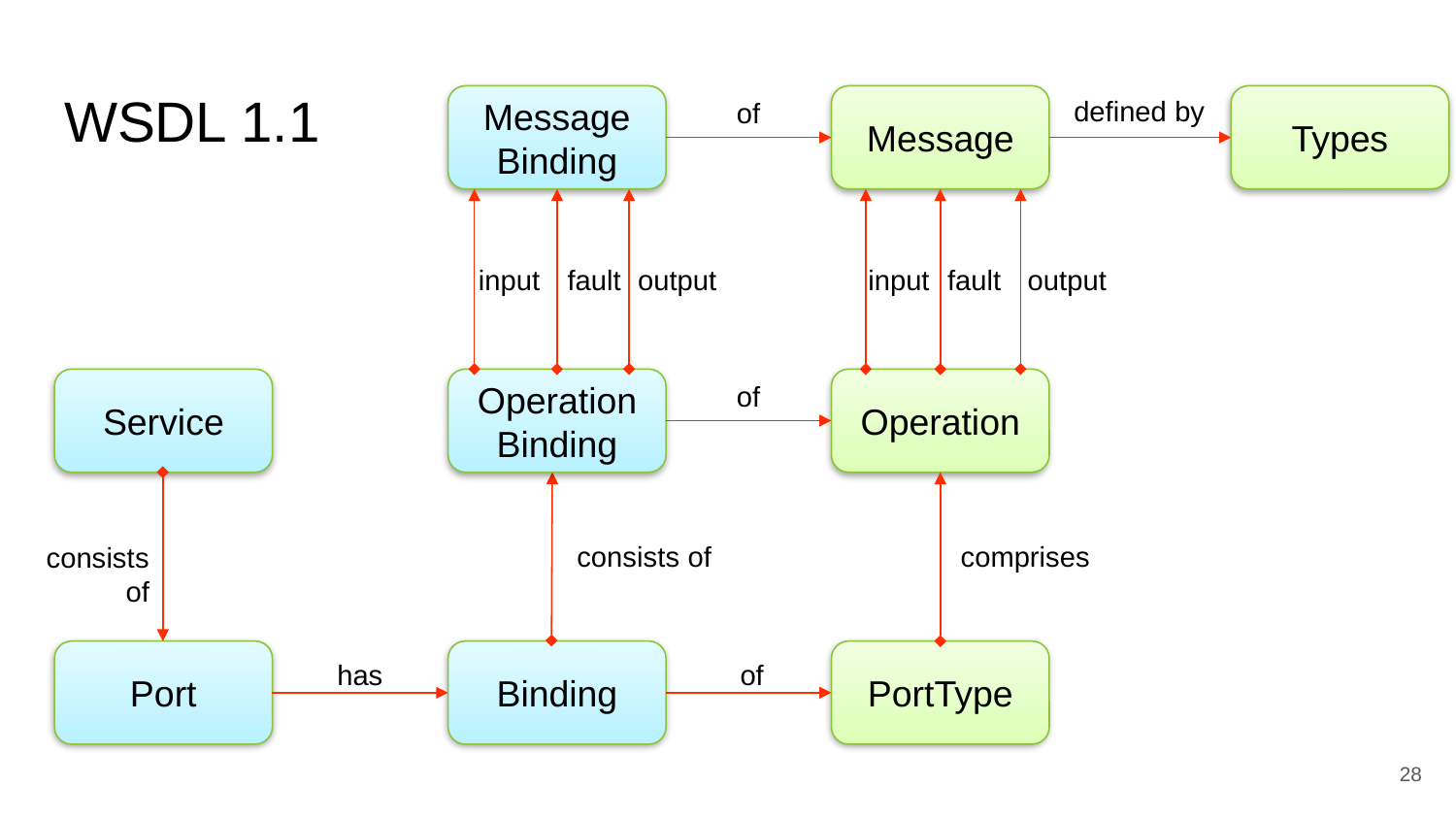

# WSDL 1.1
Message Binding
Message
defined by
Types
of
input
fault
output
input
fault
output
Service
Operation Binding
Operation
of
comprises
consists of
consists of
Port
Binding
PortType
of
has
28